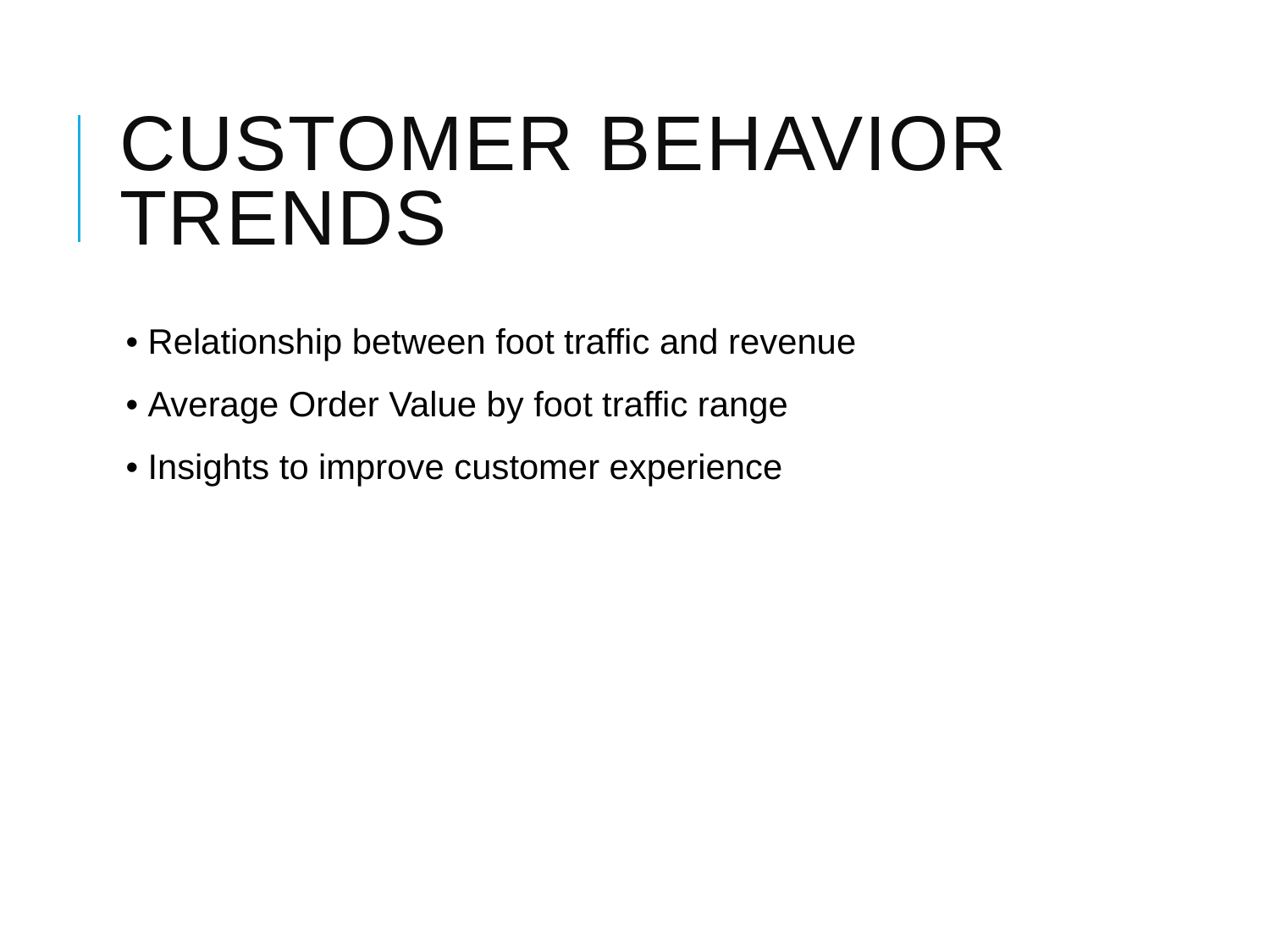

# Customer Behavior Trends
• Relationship between foot traffic and revenue
• Average Order Value by foot traffic range
• Insights to improve customer experience